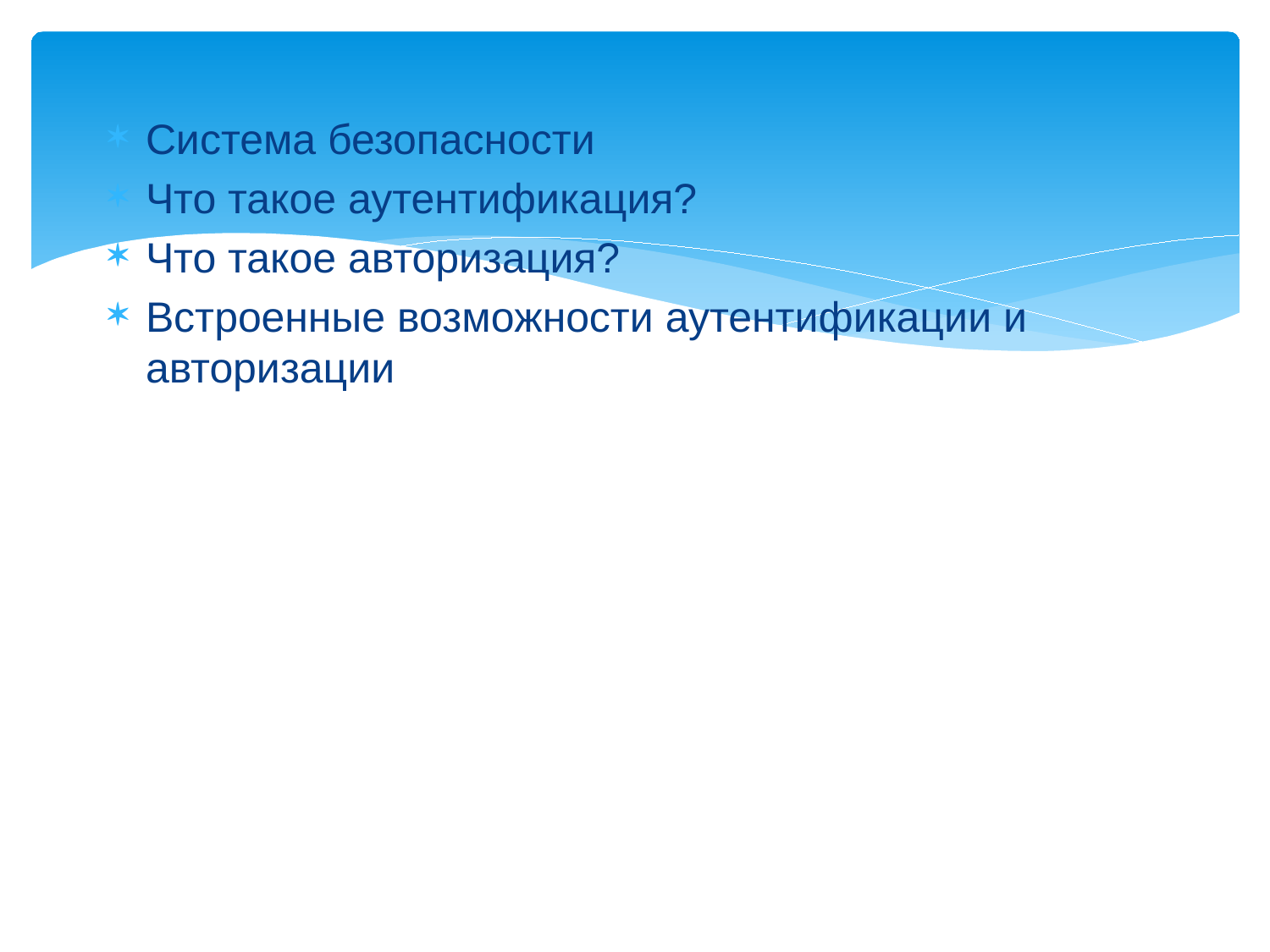

Система безопасности
Что такое аутентификация?
Что такое авторизация?
Встроенные возможности аутентификации и авторизации